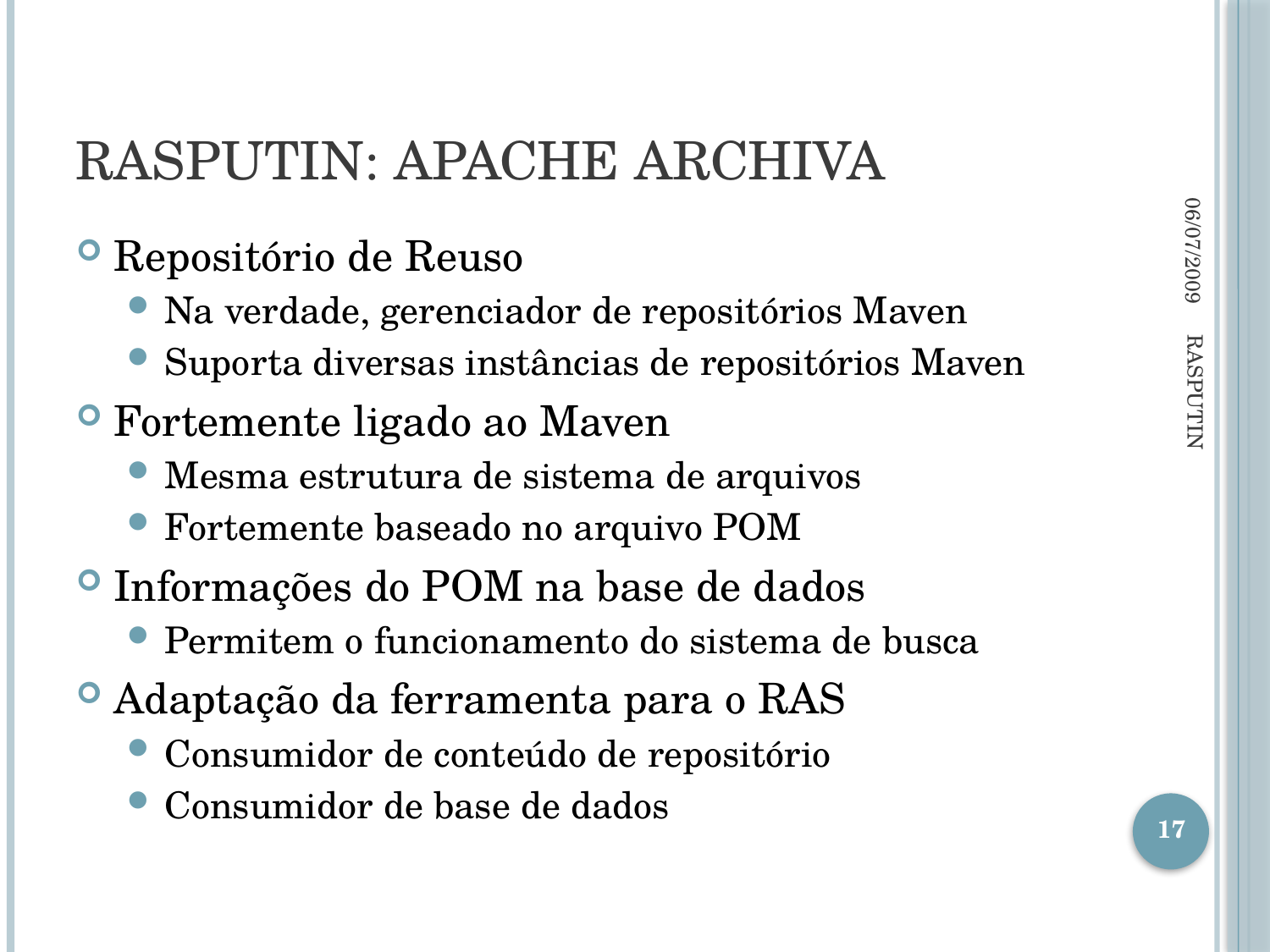

# RASPUTIN: Apache Archiva
06/07/2009
Repositório de Reuso
Na verdade, gerenciador de repositórios Maven
Suporta diversas instâncias de repositórios Maven
Fortemente ligado ao Maven
Mesma estrutura de sistema de arquivos
Fortemente baseado no arquivo POM
Informações do POM na base de dados
Permitem o funcionamento do sistema de busca
Adaptação da ferramenta para o RAS
Consumidor de conteúdo de repositório
Consumidor de base de dados
RASPUTIN
17